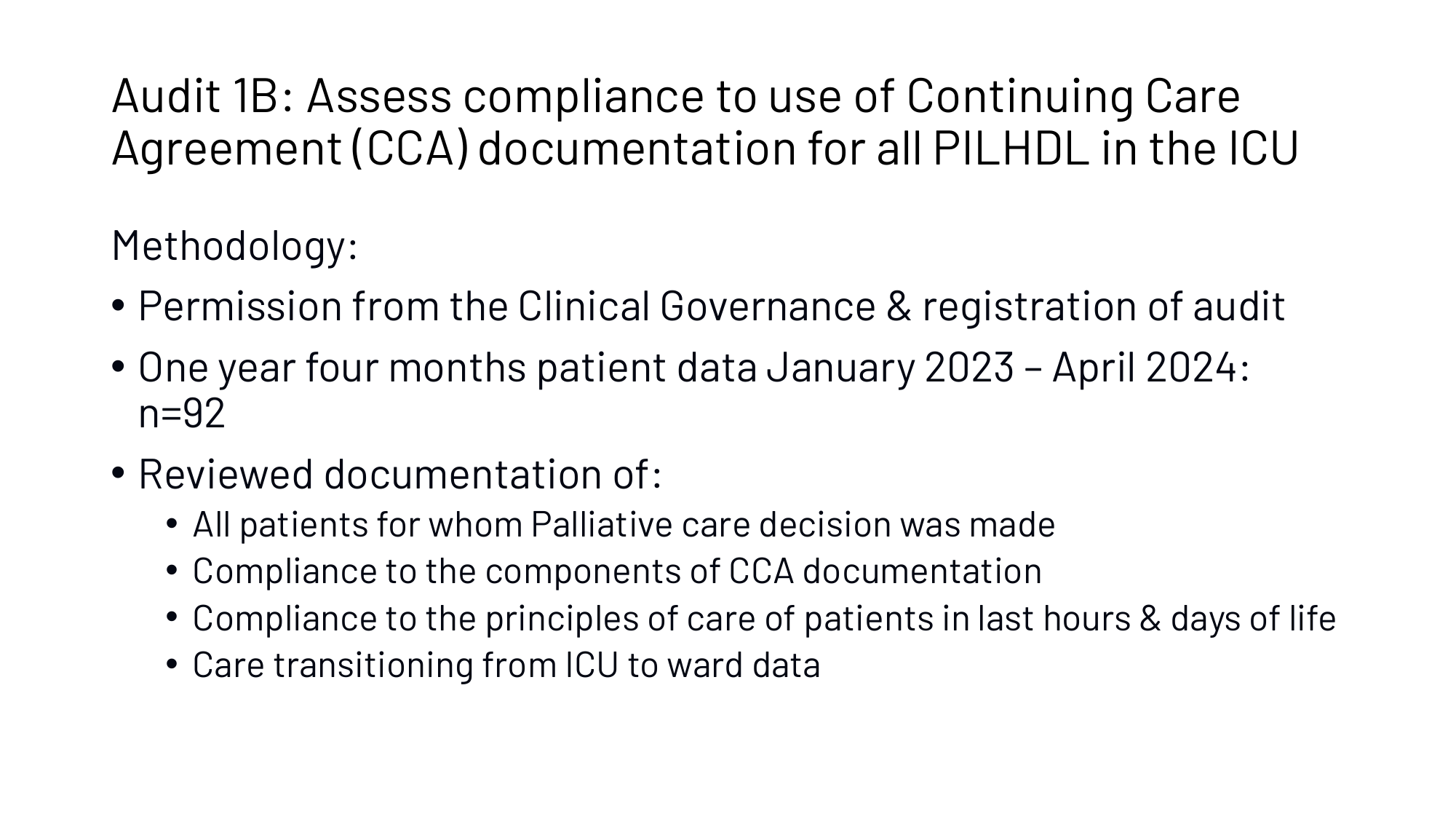

# Audit 1B: Assess compliance to use of Continuing Care Agreement (CCA) documentation for all PILHDL in the ICU
Methodology:
Permission from the Clinical Governance & registration of audit
One year four months patient data January 2023 – April 2024: n=92
Reviewed documentation of:
All patients for whom Palliative care decision was made
Compliance to the components of CCA documentation
Compliance to the principles of care of patients in last hours & days of life
Care transitioning from ICU to ward data